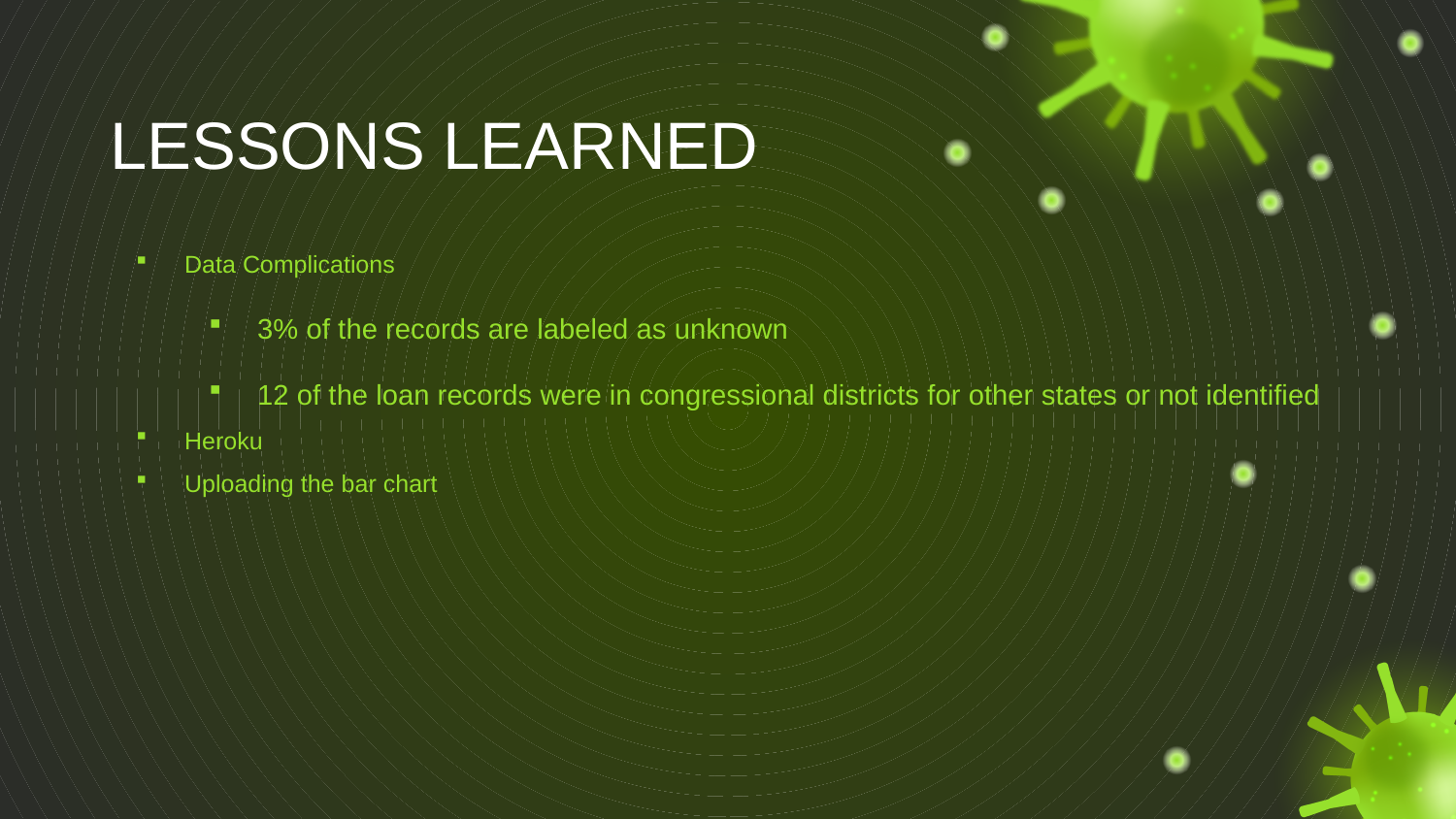

# LESSONS LEARNED
Data Complications
3% of the records are labeled as unknown
12 of the loan records were in congressional districts for other states or not identified
Heroku
Uploading the bar chart